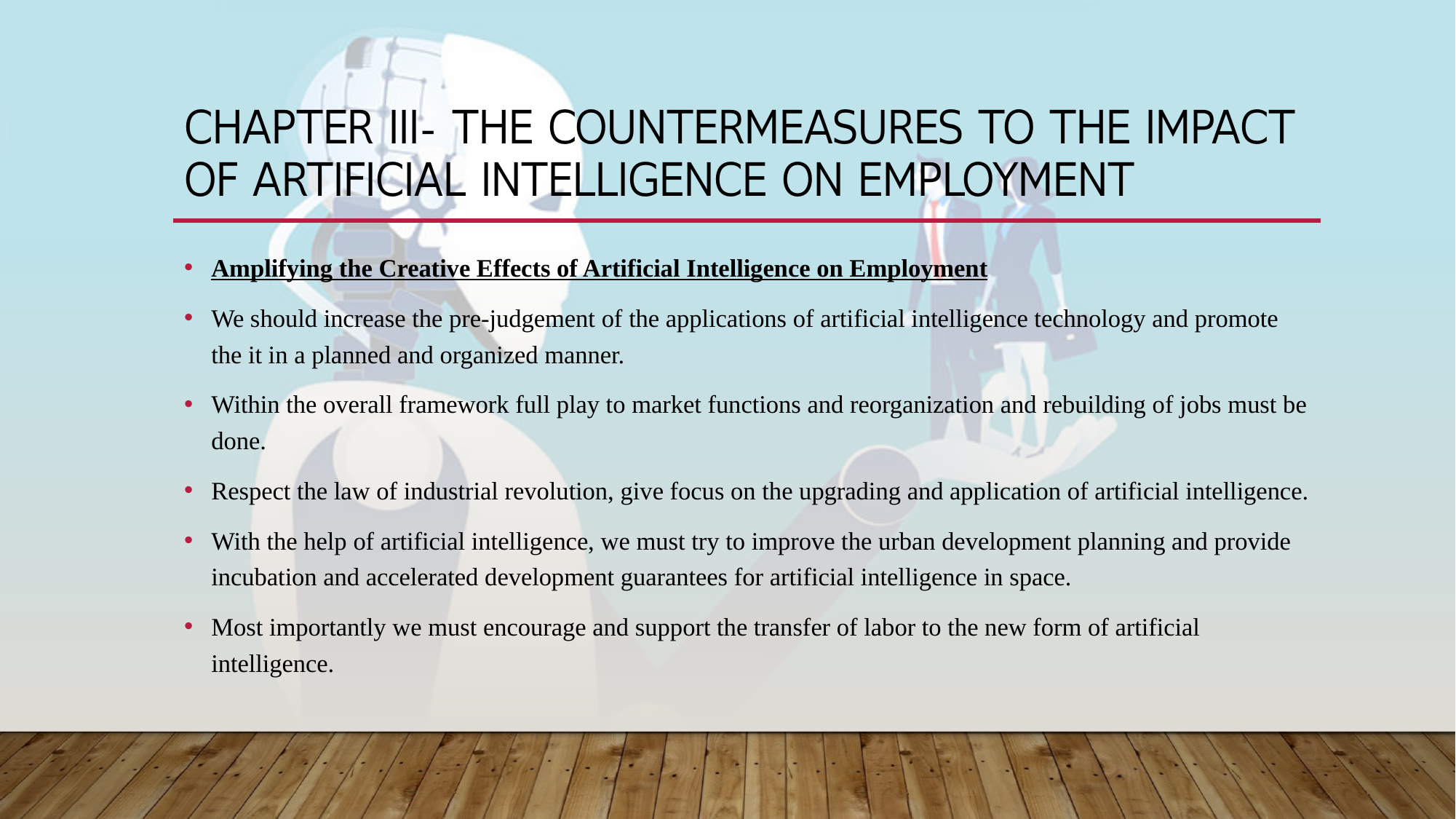

# Chapter iii- THE COUNTERMEASURES TO THE IMPACT OF ARTIFICIAL INTELLIGENCE ON EMPLOYMENT
Amplifying the Creative Effects of Artificial Intelligence on Employment
We should increase the pre-judgement of the applications of artificial intelligence technology and promote the it in a planned and organized manner.
Within the overall framework full play to market functions and reorganization and rebuilding of jobs must be done.
Respect the law of industrial revolution, give focus on the upgrading and application of artificial intelligence.
With the help of artificial intelligence, we must try to improve the urban development planning and provide incubation and accelerated development guarantees for artificial intelligence in space.
Most importantly we must encourage and support the transfer of labor to the new form of artificial intelligence.